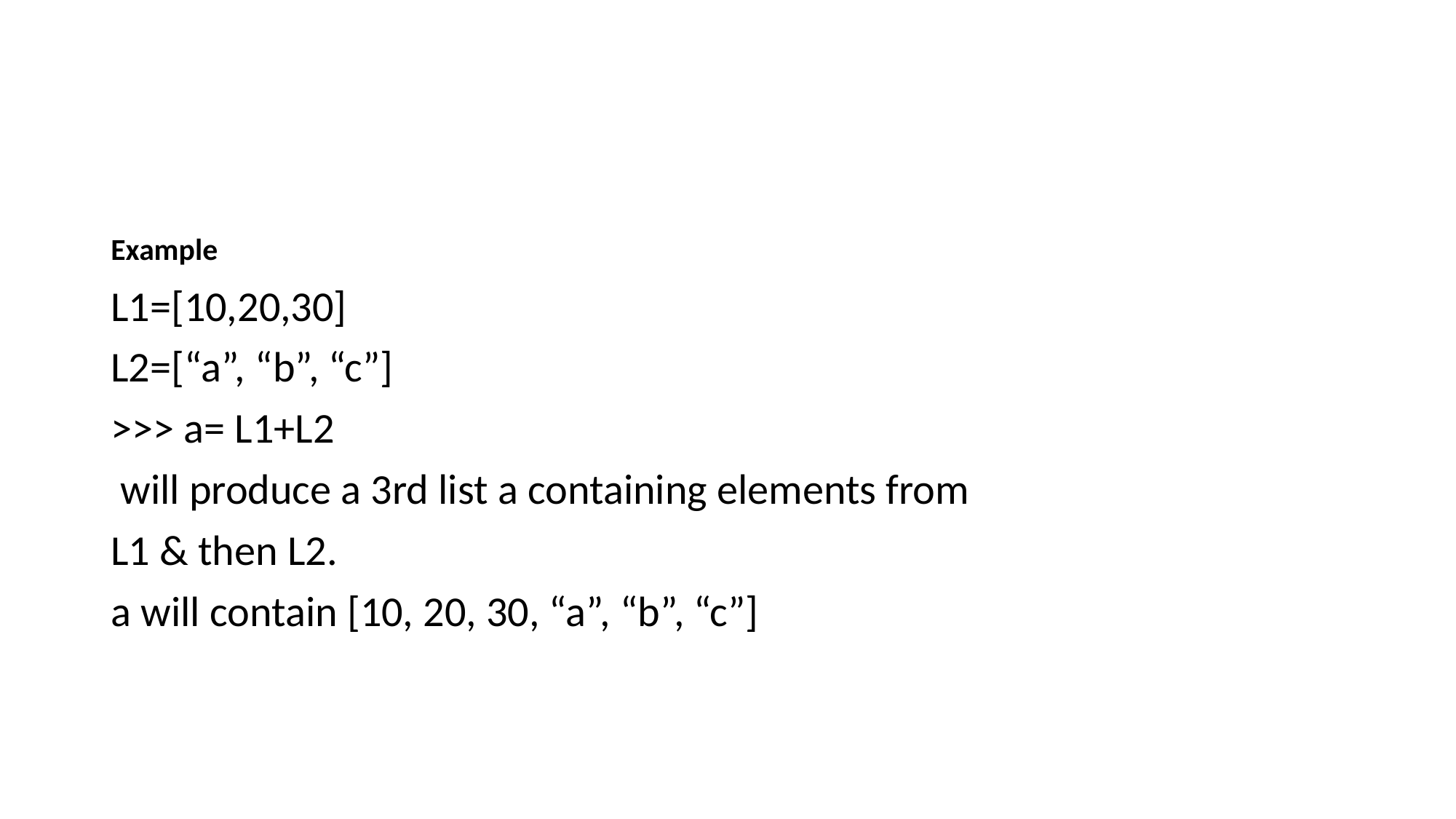

#
Example
L1=[10,20,30]
L2=[“a”, “b”, “c”]
>>> a= L1+L2
 will produce a 3rd list a containing elements from
L1 & then L2.
a will contain [10, 20, 30, “a”, “b”, “c”]